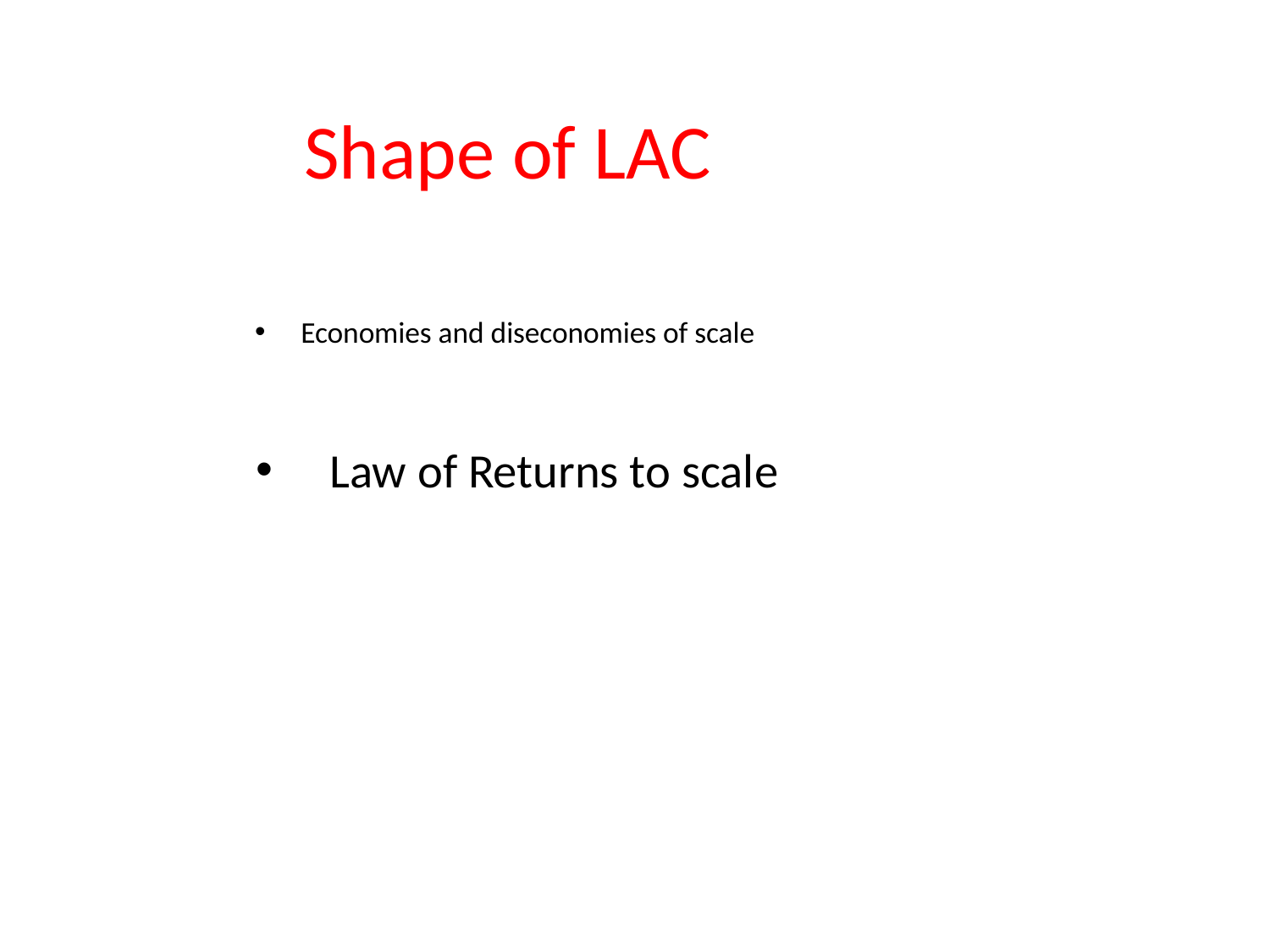

# Shape of LAC
Economies and diseconomies of scale
Law of Returns to scale